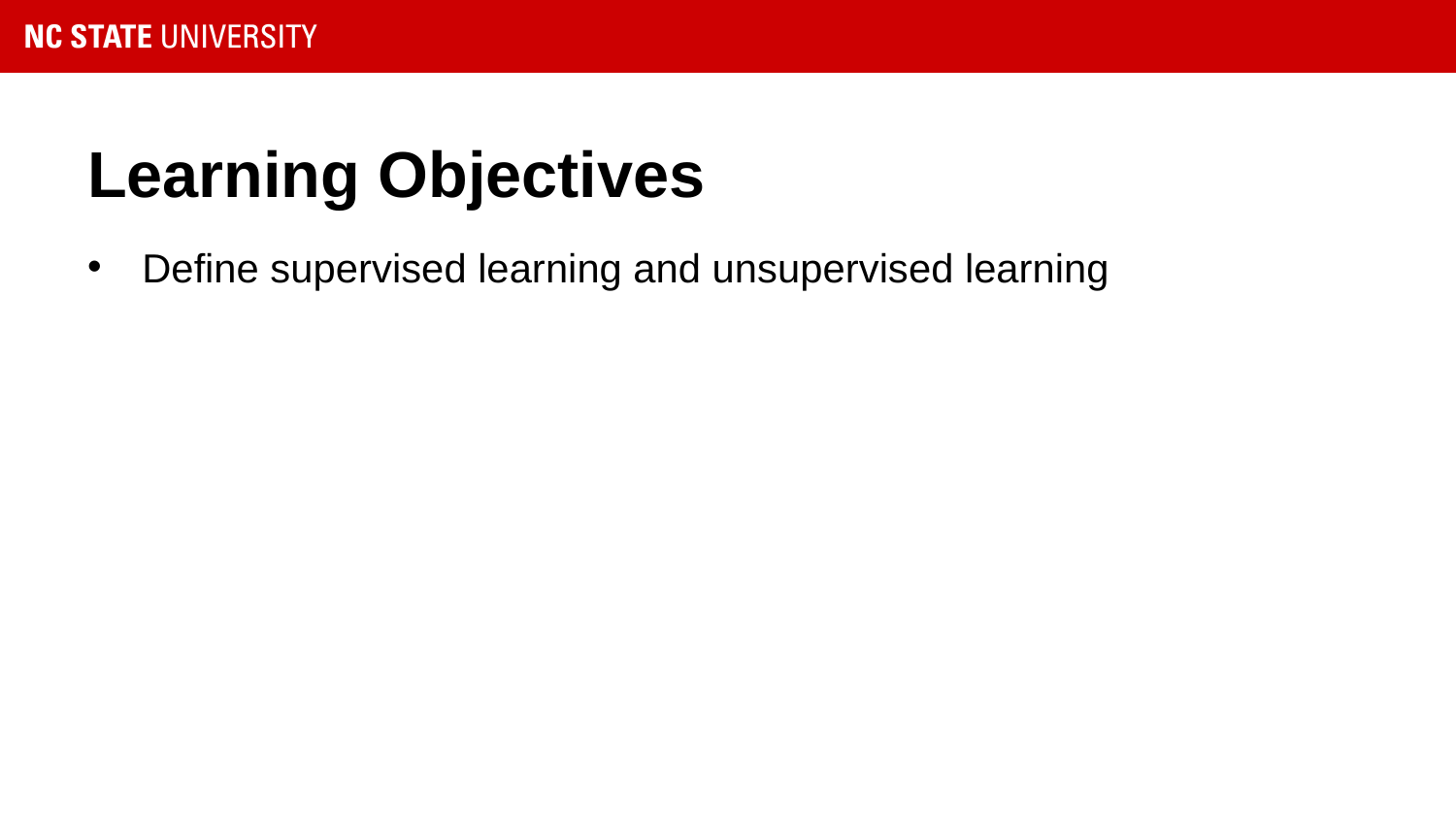

# Learning Objectives
Define supervised learning and unsupervised learning